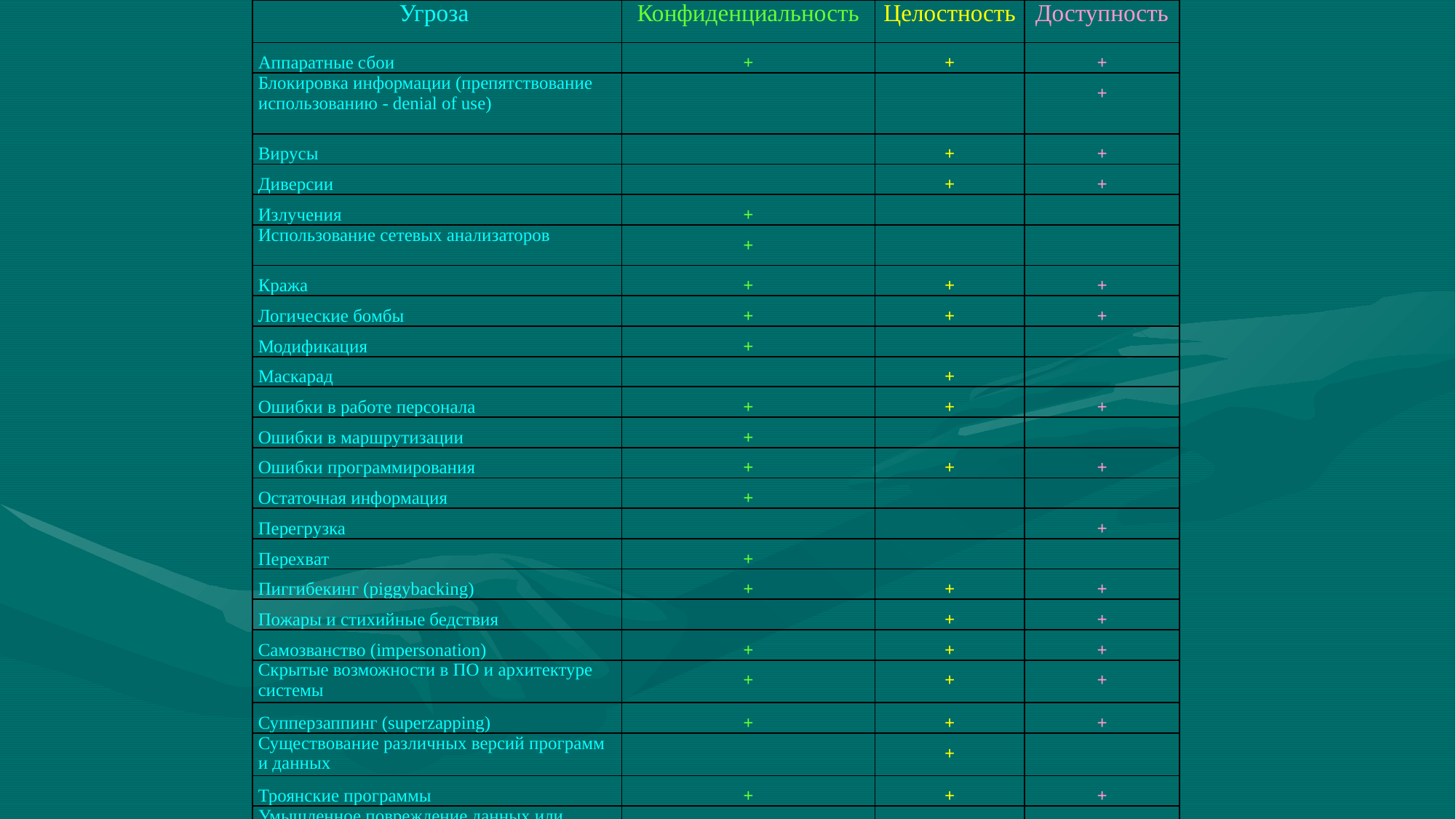

| Угроза | Конфиденциальность | Целостность | Доступность |
| --- | --- | --- | --- |
| Аппаратные сбои | + | + | + |
| Блокировка информации (препятствование использованию - denial of use) |  |  | + |
| Вирусы |  | + | + |
| Диверсии |  | + | + |
| Излучения | + |  |  |
| Использование сетевых анализаторов | + |  |  |
| Кража | + | + | + |
| Логические бомбы | + | + | + |
| Модификация | + |  |  |
| Маскарад |  | + |  |
| Ошибки в работе персонала | + | + | + |
| Ошибки в маршрутизации | + |  |  |
| Ошибки программирования | + | + | + |
| Остаточная информация | + |  |  |
| Перегрузка |  |  | + |
| Перехват | + |  |  |
| Пиггибекинг (piggybacking) | + | + | + |
| Пожары и стихийные бедствия |  | + | + |
| Самозванство (impersonation) | + | + | + |
| Скрытые возможности в ПО и архитектуре системы | + | + | + |
| Супперзаппинг (superzapping) | + | + | + |
| Существование различных версий программ и данных |  | + |  |
| Троянские программы | + | + | + |
| Умышленное повреждение данных или программ |  | + |  |